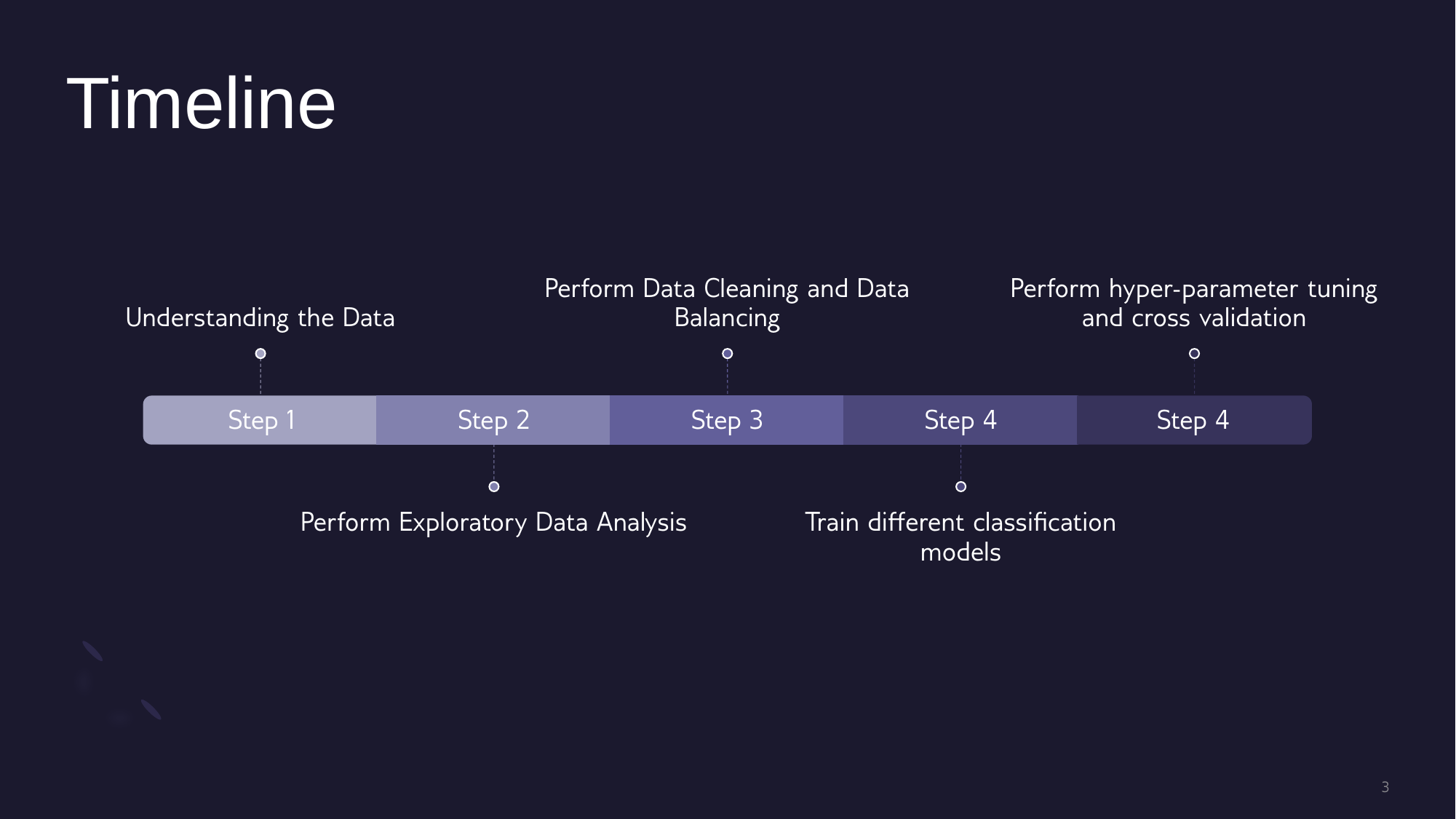

# Timeline
Step 1
Understanding the Data
Step 2
Perform Exploratory Data Analysis
Step 3
Perform Data Cleaning and Data Balancing
Step 4
Train different classification models
Step 4
Perform hyper-parameter tuning and cross validation
3